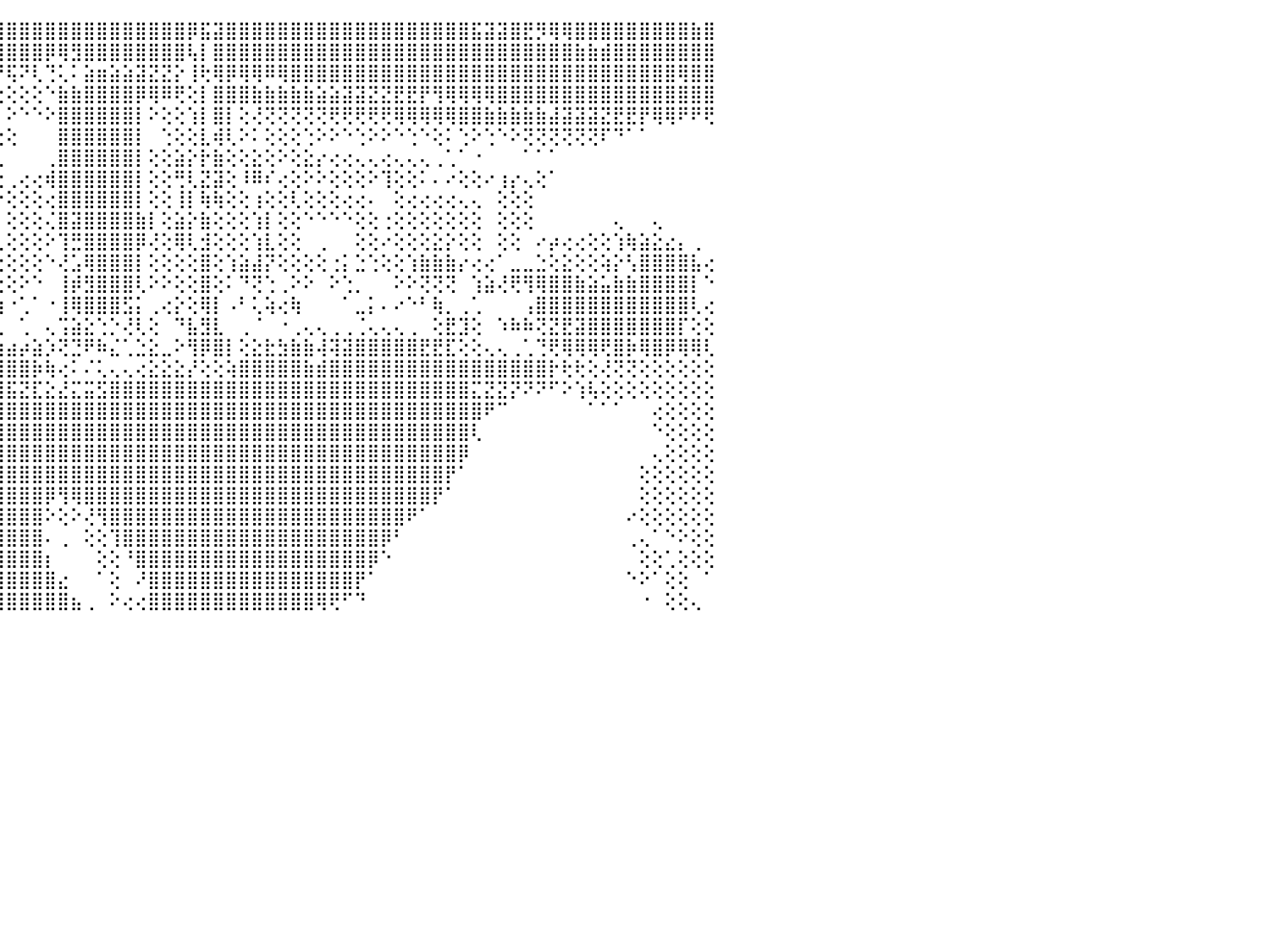

⢄⢄⢄⢕⣔⣱⣵⣵⣷⣧⣵⣿⣿⣿⣿⣿⣿⣿⣿⡿⢟⡝⢸⣿⢕⣿⢱⡕⢕⢸⣧⢄⣿⣿⣧⢼⣟⣔⣴⣷⣿⣿⣿⣿⣿⣿⣿⣿⣿⣿⣿⣿⣿⣿⣿⣿⣿⣿⣿⡿⣯⣽⣿⣿⣿⣿⣿⣿⣿⣿⣿⣿⣿⣿⣿⣿⣿⣿⣿⣿⣿⣯⣽⣽⣿⣟⡻⢿⢿⣿⣿⣿⣿⣿⣿⣿⣿⣿⣷⣿⠀
⢕⢻⣿⣿⣿⣿⣿⢿⣿⣿⣿⣿⣿⣿⣿⣿⣿⣿⡝⢕⢕⣿⢸⡿⢖⣿⢸⣧⢕⣸⡿⢗⣻⣿⣷⣾⣿⣿⣿⣿⣿⣿⣿⣿⣿⣿⣿⣿⡿⢿⣻⣿⣿⣿⣿⣿⣿⣿⣿⢧⡇⣿⣿⣿⣿⣿⣿⣿⣿⣿⣿⣿⣿⣿⣿⣿⣿⣿⣿⣿⣿⣿⣿⣿⣿⣿⣿⣿⣿⣷⣷⣾⣿⣿⣿⣿⣿⣿⣿⣿⠀
⣡⣿⣿⣿⣿⢏⢕⠕⣵⢱⣽⣏⣱⣿⣿⣿⣿⣿⣷⢕⢱⣏⢝⣷⡕⡿⠟⢗⣹⣼⣿⣿⣿⣿⣿⣿⣿⣿⣿⣿⣿⣿⣿⣿⡟⢯⠝⢇⢙⢅⠅⣵⣶⣵⣵⣽⣝⣝⡕⢸⢗⢿⡿⢿⢿⠿⢿⣿⣿⣿⣿⣿⣿⣿⣿⣿⣿⣿⣿⣿⣿⣿⣿⣿⣿⣿⣿⣿⣿⣿⣿⣿⣿⣿⣿⣿⣿⢿⣿⣿⠀
⢿⢿⣿⣟⡟⢕⠕⠕⠝⢟⣿⣿⢇⣏⣿⣿⣿⣿⣿⣿⣇⡿⢵⣯⣽⣵⣾⣿⣿⣿⣿⣿⣿⣿⣿⣿⢿⢟⢟⢏⢟⢊⢝⢅⢔⢕⢕⢕⠑⣷⣷⣿⣿⣿⣿⡿⢿⠿⢟⢕⡇⣿⣿⣿⣷⣷⣷⣷⣷⣵⣵⣽⣽⣝⣝⣟⣟⡟⢻⢿⢿⢿⢿⣿⣿⣿⣿⣿⣿⣿⣿⣿⣿⣿⣿⣿⣿⣿⣿⣿⠀
⣿⣿⣿⣿⣷⣷⣷⣷⣧⣸⣿⣵⣾⣿⣿⣹⣿⣷⣟⣫⣵⣿⣿⣿⣿⣿⣿⣿⣿⣿⣿⡿⢿⠟⢟⢕⢅⢕⢕⢕⢕⢕⢕⢕⠇⠕⠑⠑⠕⣿⣿⣿⣿⣿⣿⡇⠕⢕⢕⢱⡇⣿⡇⢕⢜⢝⢝⢝⢝⢝⢟⢟⢟⢟⢟⢿⢿⢿⢿⢿⣿⣿⣷⣷⣷⣷⣷⣼⣽⣽⣽⣝⣟⣟⡟⢿⢿⠟⠟⢟⠀
⣿⣿⣿⣿⣿⣿⣿⣿⣿⣷⣽⠏⣼⣿⢟⢏⢹⣿⣿⣿⣿⣿⣿⡿⢿⢟⠏⢝⢕⢍⢕⢔⢕⢕⢕⢕⠕⢕⢕⢕⢕⢕⢕⢕⢕⢕⠀⠀⠀⣿⣿⣿⣿⣿⣿⡇⠀⢑⢕⢕⣇⢾⢇⠕⠅⢕⢕⢕⢑⠕⠕⠑⢑⠕⠕⠑⢑⠑⢕⠅⢑⠕⢑⠑⠕⢝⢝⢝⢝⢝⢝⠏⠙⠁⠁⠀⠀⠀⠀⠀⠀
⣿⣿⣿⣿⢏⢝⢍⢟⢻⣿⣿⣕⣝⣕⣵⢕⢜⢿⢿⢟⢝⢑⢅⢅⢔⠕⠕⢕⢕⢕⢕⢕⢕⣕⡕⢕⢕⠕⠕⠁⠁⠁⠁⠁⢄⠀⠀⠀⢀⣿⣿⣿⣿⣿⣿⡇⢕⢕⣵⡕⡗⣷⢕⢕⣕⢕⠕⢕⣕⡔⢔⢔⢄⢄⢔⢄⢄⢄⢀⢁⠁⠐⠀⠀⠀⠁⠁⠁⠀⠀⠀⠀⠀⠀⠀⠀⠀⠀⠀⠀⠀
⣿⣿⣿⢕⢕⢕⢕⢕⢕⢜⢝⢿⢿⡿⢟⢇⢕⢔⠕⢕⢕⢕⠕⢕⢔⢄⠀⠑⠁⠁⠁⠁⢕⣿⣿⣧⡕⢄⢀⢀⠀⢄⢔⢄⢕⢀⢔⢔⢾⣿⣿⣿⣿⣿⣿⡇⢕⢕⢛⢇⣝⣽⢕⠸⠿⠎⢔⢕⠕⠕⢕⢕⢕⠕⢹⢕⢕⠅⠄⠔⢕⢕⠔⢰⡔⢄⢕⠁⠀⠀⠀⠀⠀⠀⠀⠀⠀⠀⠀⠀⠀
⡿⢟⢏⢕⢕⢕⢕⢕⢕⢕⢕⢕⢕⢗⢗⢗⢕⢕⢔⢕⢕⢕⢔⣳⢕⢕⢕⡄⢄⢄⢕⣶⡇⣿⣿⣿⣷⢕⠑⢑⢀⣁⣁⣅⡕⢕⢕⢕⢔⣿⣿⣿⣿⣿⣿⡇⢕⢕⢸⡇⢷⢷⢕⢕⢰⢕⢕⢇⢕⢕⢕⢔⢔⠄⠀⢕⢔⢔⢔⢔⢄⢄⠀⢕⢕⢕⠀⠀⠀⠀⠀⠀⠀⠀⠀⠀⠀⠀⠀⠀⠀
⢕⢕⢕⢕⢕⢕⢕⢕⢕⢕⢕⢕⢕⢕⣵⢕⢕⢕⢕⢕⣵⣵⢕⢕⢕⢕⢕⠅⢅⢅⢕⢕⢕⢜⢿⣿⡗⢕⢕⢕⢕⢿⢹⡟⡇⢕⢕⢕⢌⣿⣽⣿⣿⣿⣿⣷⡇⢕⣵⡕⣷⢕⢕⢕⢱⡇⢕⢕⠑⠑⠑⠑⢕⢕⢐⢕⢕⢕⢕⢕⢕⢕⠀⢕⢕⢕⠀⠀⠀⠀⠀⠀⢄⠀⠀⢄⠀⠀⠀⠀⠀
⢕⢕⢕⢕⢕⢕⢕⢕⢕⢕⢕⢕⢕⢕⡕⢕⢕⣕⡱⠵⣽⣵⣵⢕⢕⢕⢕⢔⢕⢕⢕⢕⢑⢕⢲⣾⣿⢕⢑⢕⢕⢸⢸⡇⢇⢕⢕⢕⠕⢹⣛⣿⣿⣿⣿⡿⢜⢕⢿⢇⣺⢕⢕⢕⢱⣇⢕⢕⠀⢀⠀⠀⢕⢕⠔⢕⢕⢕⣕⡕⢕⢕⠀⢕⢕⠀⠔⡴⢔⢔⢕⢕⢱⢷⣵⣕⣔⡄⢀⠀⠀
⢕⢕⢕⢕⢕⢕⢕⢕⢕⣕⡵⠅⠁⠁⢕⢕⢝⢹⢕⢔⢔⢀⢕⢏⢝⢝⢹⣿⢍⢍⠉⠉⠉⠁⢲⢊⣞⢕⢕⢕⢕⢑⢅⢅⢕⢕⢕⢕⠑⢜⣡⢿⣿⣿⣿⡇⢕⢕⢕⢕⣿⢕⢱⣵⣼⡝⢕⢕⢕⢕⢐⡅⣑⢑⢕⢕⢱⣷⣷⣷⡔⢔⢔⠁⣀⣀⣑⢕⣕⢕⢕⢵⡕⢣⣿⣿⣿⣿⣧⢔⠀
⢕⢕⢕⢕⢕⢕⢕⢕⠑⠄⢀⠐⢒⢻⢗⠑⠑⢌⢅⢠⣮⣥⣵⣷⣷⣾⣯⣝⣿⣳⣴⣴⣰⣴⣔⣑⡜⢕⠁⢱⣮⡕⢕⢕⢕⢕⠕⠑⠀⢸⡾⣻⣿⣿⣿⢇⠕⠕⢕⢕⣿⢕⠅⠙⢝⢑⢀⠕⠕⠀⠕⢑⡀⠀⠀⠕⠕⢝⢝⢝⠀⢱⣵⢜⢟⢻⢿⣿⣿⣷⣵⣥⣷⣷⣿⣿⣿⣿⡇⠑⠀
⢕⢕⢕⢕⢕⢕⢕⢕⢔⢄⢀⠄⠁⢅⠕⢔⢜⢝⠕⠈⢿⣿⣿⡿⠙⢿⣿⣿⣿⣿⣿⣿⣿⣿⣿⣿⡇⢕⠃⡼⠯⢕⠅⢔⣰⠐⢁⠁⠐⢸⢿⣿⣿⣿⣫⡅⢀⢔⡕⢕⢿⡇⠠⠃⢅⢵⢔⢷⠀⠀⠀⠁⣀⡅⠄⠔⠑⠃⢷⡀⢀⢁⠀⠀⠀⢠⣿⣿⣿⣿⣿⣿⣿⣿⣿⣿⣿⣿⢇⢔⠀
⢕⢕⢕⢕⢕⢕⣡⣧⡁⠕⢕⠕⢕⢕⢄⢐⢃⠀⠐⠀⠁⡘⠙⠁⠀⠈⠉⠝⠝⠍⠍⠍⠍⠍⠍⠍⢕⢕⢄⢄⢀⢜⠀⠀⢀⠀⢁⠀⢄⢩⣵⣕⢑⡑⢜⢇⢕⠀⠙⣧⣻⣇⠀⢀⠈⠀⠐⢀⢄⢄⢀⢀⢈⢄⢄⢄⢀⠀⢕⣟⣹⢕⠀⠱⠷⠷⢝⣝⣟⣽⣿⣿⣿⣿⣿⣿⣿⡏⢕⢕⠀
⣷⣷⣷⣷⣷⣾⣿⣿⣿⡇⠑⠁⠀⠁⠕⠜⢹⢿⣧⣃⣔⢄⠄⢀⢀⠀⠀⠀⠀⠀⠀⢀⢐⢀⢀⢔⣳⣷⣷⣧⣵⣵⣕⣐⣵⣴⡴⣵⡱⢝⣙⠟⠷⣌⢁⣑⣕⣀⠕⢻⡿⣿⡇⢕⣕⣗⣳⣷⣷⢼⢽⣽⣿⣿⣿⣿⣿⣟⣟⣏⢕⢕⢄⢄⢀⢁⢙⢟⢿⢿⢿⢟⣿⡷⢿⣿⡿⢿⢿⢇⠀
⢿⣿⣿⣿⣿⣿⣿⣿⣿⢕⠀⠀⠀⠀⠀⠀⠁⢾⣿⣿⣿⣿⣿⣧⣵⣵⣵⣵⣵⣵⣵⣷⣷⣷⣷⣿⣿⣿⣿⣿⣿⣿⣿⣿⣿⣿⣿⡷⢷⢔⠅⠌⢅⢄⢄⢔⣕⣕⣕⡜⢕⢕⢵⣿⣿⣿⣿⣿⣷⣾⣿⣿⣿⣿⣿⣿⣿⣿⣿⣿⣿⣿⣿⣿⣿⣿⣿⡗⢗⢗⢕⢜⢝⢝⢕⢕⢕⢕⢕⢕⠀
⠀⠈⠙⠻⢿⣿⣿⣿⡿⢕⠀⠀⠀⠀⠀⠀⠀⢸⣿⣿⣿⣿⣿⣿⣿⣿⣿⣿⣿⣿⣿⣿⣿⣿⣿⣿⣿⣿⣿⣿⣿⣿⣿⣿⣿⣯⣝⣏⣕⣜⣍⣭⣫⣿⣿⣿⣿⣿⣿⣿⣿⣿⣿⣿⣿⣿⣿⣿⣿⣿⣿⣿⣿⣿⣿⣿⣿⣿⣿⣿⣿⣍⣝⣝⡝⠝⠝⠋⠕⢱⢧⢕⢕⢕⢕⢕⢕⢕⢕⢕⠀
⠀⠀⠀⠀⠀⠀⠁⠁⠁⠀⠀⠀⠀⠀⠀⠀⠀⠑⣿⣿⣿⣿⣿⣿⣿⣿⣟⣟⣻⣯⣿⣿⣿⣿⣿⣿⣿⣿⣿⣿⣿⣿⣿⣿⣿⣿⣿⣿⣿⣿⣿⣿⣿⣿⣿⣿⣿⣿⣿⣿⣿⣿⣿⣿⣿⣿⣿⣿⣿⣿⣿⣿⣿⣿⣿⣿⣿⣿⣿⣿⣿⣿⠟⠉⠀⠀⠀⠀⠀⠀⠁⠁⠁⠀⠀⢔⢕⢕⢕⢕⠀
⠀⠀⠀⠀⠀⠀⠀⠀⠀⠀⠀⠀⠀⠀⠀⠀⠀⠀⢸⣿⣿⣿⣿⣿⣿⣿⣿⣿⣿⣿⣿⣿⣿⣿⣿⣿⣿⣿⣿⣿⣿⣿⣿⣿⣿⣿⣿⣿⣿⣿⣿⣿⣿⣿⣿⣿⣿⣿⣿⣿⣿⣿⣿⣿⣿⣿⣿⣿⣿⣿⣿⣿⣿⣿⣿⣿⣿⣿⣿⣿⣿⢇⠀⠀⠀⠀⠀⠀⠀⠀⠀⠀⠀⠀⠀⠑⢕⢕⢕⢕⠀
⠀⠀⠀⠀⠀⠀⠀⠀⠀⠀⠀⠀⠀⠀⠀⠀⠀⠀⠑⣿⣿⣿⣿⣿⣿⣿⣿⣿⣿⣿⣿⣿⣿⣿⣿⣿⣿⣿⣿⣿⣿⣿⣿⣿⣿⣿⣿⣿⣿⣿⣿⣿⣿⣿⣿⣿⣿⣿⣿⣿⣿⣿⣿⣿⣿⣿⣿⣿⣿⣿⣿⣿⣿⣿⣿⣿⣿⣿⣿⣿⡿⠀⠀⠀⠀⠀⠀⠀⠀⠀⠀⠀⠀⠀⠀⢄⢕⢕⢕⢕⠀
⠀⠀⠀⠀⠀⠀⠀⠀⠀⠀⠀⠀⠀⠀⠀⠀⠀⠀⠀⢹⣿⣿⣿⣿⣿⣿⣿⣿⣿⣿⣿⣿⣿⣿⣿⣿⣿⣿⣿⣿⣿⣿⣿⣿⣿⣿⣿⣿⣿⣿⣿⣿⣿⣿⣿⣿⣿⣿⣿⣿⣿⣿⣿⣿⣿⣿⣿⣿⣿⣿⣿⣿⣿⣿⣿⣿⣿⣿⣿⡟⠁⠀⠀⠀⠀⠀⠀⠀⠀⠀⠀⠀⠀⠀⢕⢕⢕⢕⢕⢕⠀
⠀⠀⠀⠀⠀⠀⠀⠀⠀⠀⠀⠀⠀⠀⠀⠀⠀⠀⢀⢜⣿⣿⣿⣿⣿⣿⣿⣿⣿⣿⣿⣿⣿⣿⣿⣿⣿⣿⣿⣿⣿⣿⣿⣿⣿⣿⣿⣿⡿⢻⢿⣿⣿⣿⣿⣿⣿⣿⣿⣿⣿⣿⣿⣿⣿⣿⣿⣿⣿⣿⣿⣿⣿⣿⣿⣿⣿⣿⡟⠁⠀⠀⠀⠀⠀⠀⠀⠀⠀⠀⠀⠀⠀⠀⢕⢕⢕⢕⢕⢕⠀
⠀⠀⠀⠀⠀⠀⠀⠀⠀⠀⠀⠀⠀⠀⠀⠀⠀⠀⠁⠕⢿⣿⣿⣿⣿⣿⣿⣿⣿⣿⣿⣿⣿⣿⣿⣿⣿⣿⣿⣿⣿⣿⣿⣿⣿⣿⣿⣿⠕⢕⠕⢜⢻⣿⣿⣿⣿⣿⣿⣿⣿⣿⣿⣿⣿⣿⣿⣿⣿⣿⣿⣿⣿⣿⣿⣿⠟⠁⠀⠀⠀⠀⠀⠀⠀⠀⠀⠀⠀⠀⠀⠀⠀⠔⢕⢕⢕⢕⢕⢕⠀
⠀⠀⠀⠀⠀⠀⠀⠀⠀⠀⠀⠀⠀⠀⠀⠀⠀⠀⢀⢔⠜⣿⣿⣿⣿⣿⣿⣿⣿⣿⣿⣿⣿⣿⣿⣿⣿⣿⣿⣿⣿⣿⣿⣿⣿⣿⣿⣿⠄⢀⠀⢕⢕⢹⣿⣿⣿⣿⣿⣿⣿⣿⣿⣿⣿⣿⣿⣿⣿⣿⣿⣿⣿⣿⡿⠃⠀⠀⠀⠀⠀⠀⠀⠀⠀⠀⠀⠀⠀⠀⠀⠀⠀⢀⢄⠁⠑⠕⢕⢕⠀
⠀⠀⠀⠀⠀⠀⠀⠀⠀⠀⠀⠀⠀⠀⠀⠀⠀⠀⠁⠀⠀⢸⣿⣿⣿⣿⣿⣿⣿⣿⣿⣿⣿⣿⣿⣿⣿⣿⣿⣿⣿⣿⣿⣿⣿⣿⣿⣿⡆⠀⠀⠀⢕⢕⠘⣿⣿⣿⣿⣿⣿⣿⣿⣿⣿⣿⣿⣿⣿⣿⣿⣿⣿⡿⠑⠀⠀⠀⠀⠀⠀⠀⠀⠀⠀⠀⠀⠀⠀⠀⠀⠀⠀⠀⢕⢕⢁⢕⢕⢕⠀
⠀⠀⠀⠀⠀⠀⠀⠀⠀⠀⠀⠀⠀⠀⠀⠀⢀⠀⠀⢀⣰⣿⣿⣿⣿⣿⣿⣿⣿⣿⣿⣿⣿⣿⣿⣿⣿⣿⣿⣿⣿⣿⣿⣿⣿⣿⣿⣿⣿⣔⠀⠀⠁⢕⠀⠜⣿⣿⣿⣿⣿⣿⣿⣿⣿⣿⣿⣿⣿⣿⣿⣿⡟⠁⠀⠀⠀⠀⠀⠀⠀⠀⠀⠀⠀⠀⠀⠀⠀⠀⠀⠀⠀⠑⠕⠁⢕⢕⠀⠁⠀
⠀⠀⠀⠀⠀⠀⠀⠀⢔⠐⢔⢰⠔⠀⠀⠀⠑⢔⢔⢕⢿⣿⣿⣿⣿⣿⣿⣿⣿⣿⣿⣿⣿⣿⣿⣿⣿⣿⣿⣿⣿⣿⣿⣿⣿⣿⣿⣿⣿⣿⣦⢀⠀⠕⢔⢔⣿⣿⣿⣿⣿⣿⣿⣿⣿⣿⣿⣿⣿⢿⢟⠋⠙⠀⠀⠀⠀⠀⠀⠀⠀⠀⠀⠀⠀⠀⠀⠀⠀⠀⠀⠀⠀⠀⠐⠀⢕⢕⢄⠀⠀
⠀⠀⠀⠀⠀⠀⠀⠀⠀⠀⠀⠀⠀⠀⠀⠀⠀⠀⠀⠀⠀⠀⠀⠀⠀⠀⠀⠀⠀⠀⠀⠀⠀⠀⠀⠀⠀⠀⠀⠀⠀⠀⠀⠀⠀⠀⠀⠀⠀⠀⠀⠀⠀⠀⠀⠀⠀⠀⠀⠀⠀⠀⠀⠀⠀⠀⠀⠀⠀⠀⠀⠀⠀⠀⠀⠀⠀⠀⠀⠀⠀⠀⠀⠀⠀⠀⠀⠀⠀⠀⠀⠀⠀⠀⠀⠀⠀⠀⠀⠀⠀